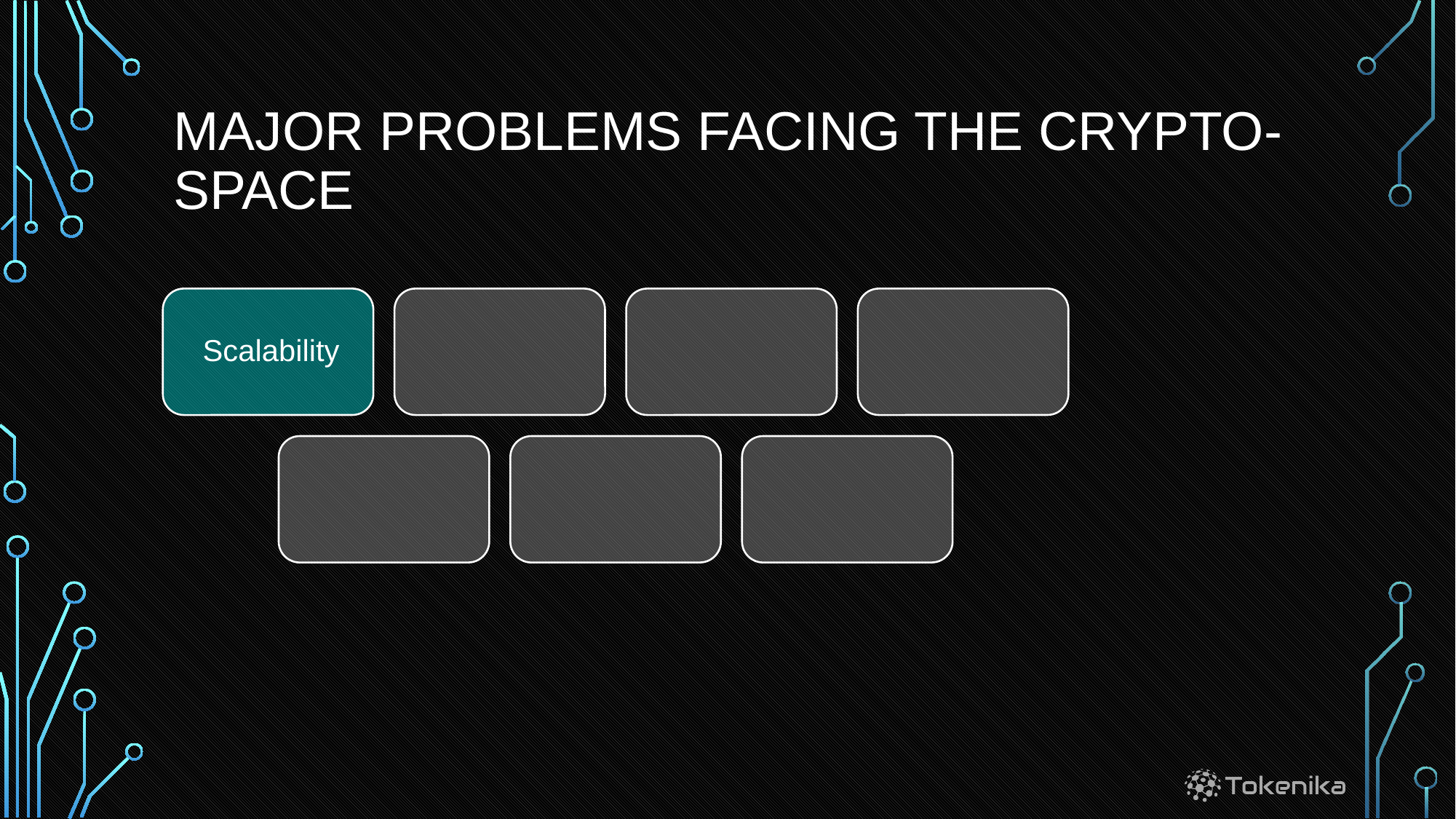

# Major problems facing the crypto-space
Scalability